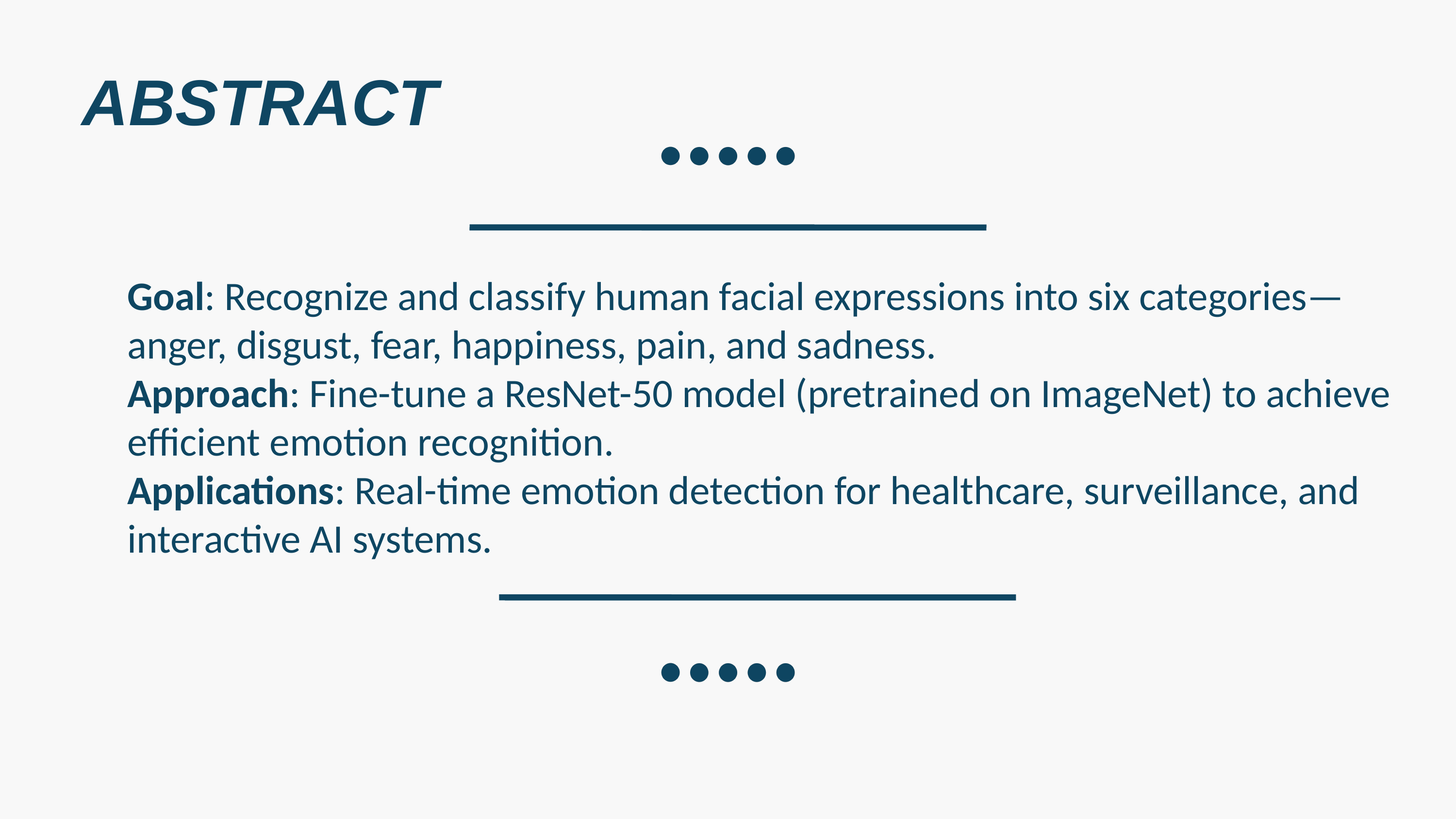

ABSTRACT

Goal: Recognize and classify human facial expressions into six categories—anger, disgust, fear, happiness, pain, and sadness.
Approach: Fine-tune a ResNet-50 model (pretrained on ImageNet) to achieve efficient emotion recognition.
Applications: Real-time emotion detection for healthcare, surveillance, and interactive AI systems.